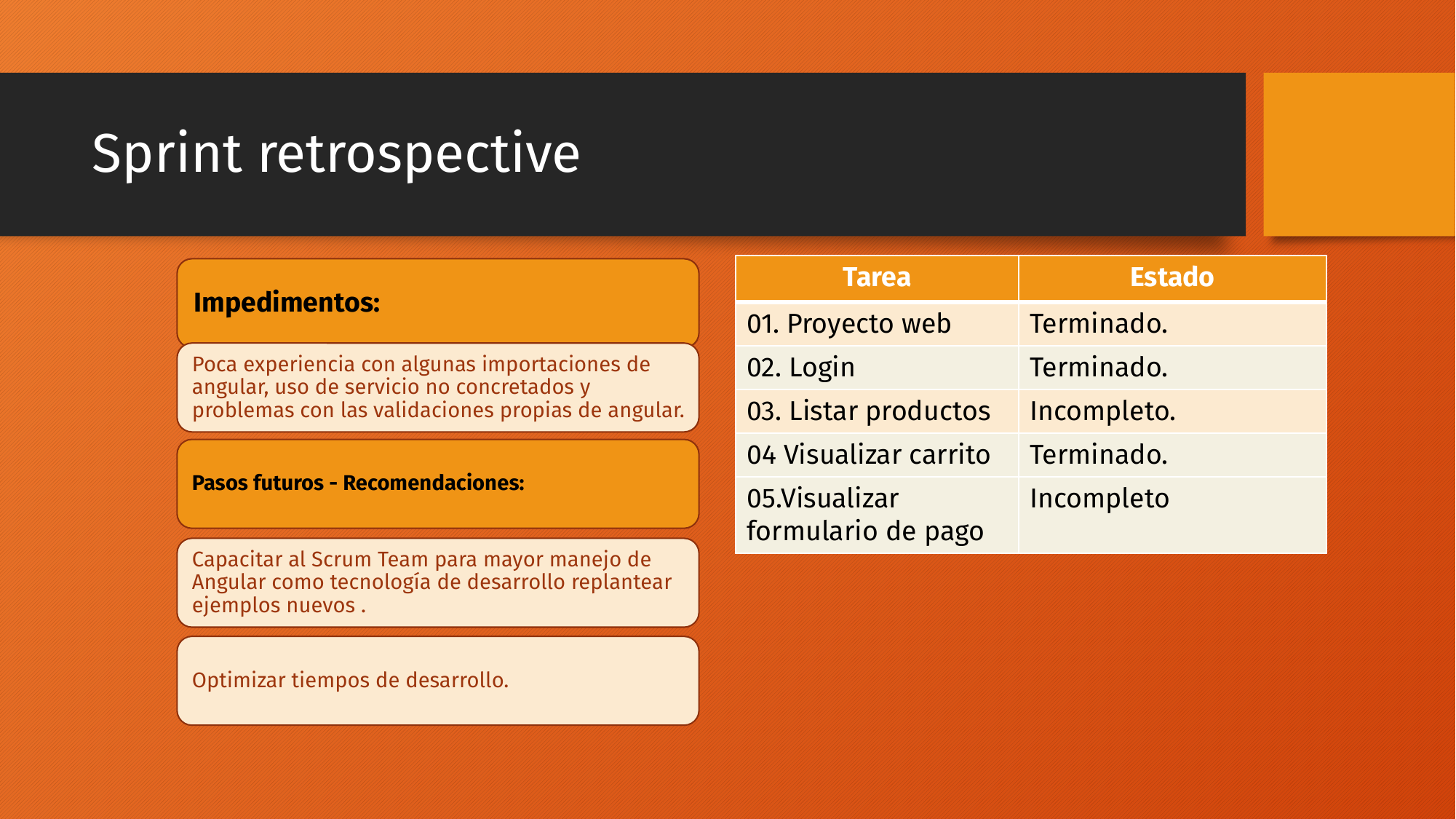

# Sprint retrospective
| Tarea | Estado |
| --- | --- |
| 01. Proyecto web | Terminado. |
| 02. Login | Terminado. |
| 03. Listar productos | Incompleto. |
| 04 Visualizar carrito | Terminado. |
| 05.Visualizar formulario de pago | Incompleto |
Impedimentos:
Poca experiencia con algunas importaciones de angular, uso de servicio no concretados y problemas con las validaciones propias de angular.
Pasos futuros - Recomendaciones:
Capacitar al Scrum Team para mayor manejo de Angular como tecnología de desarrollo replantear ejemplos nuevos .
Optimizar tiempos de desarrollo.